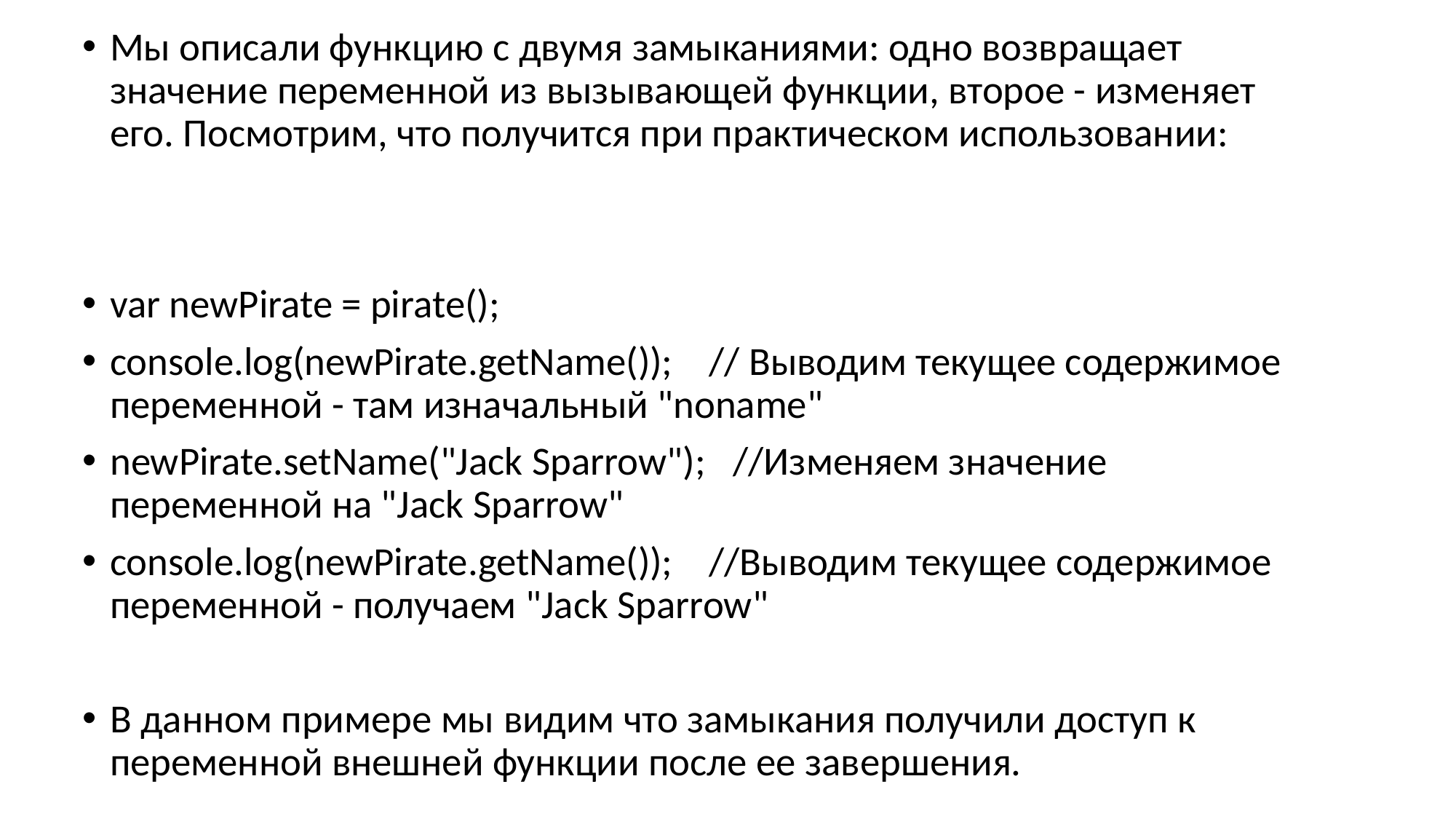

Мы описали функцию с двумя замыканиями: одно возвращает значение переменной из вызывающей функции, второе - изменяет его. Посмотрим, что получится при практическом использовании:

var newPirate = pirate();
console.log(newPirate.getName());    // Выводим текущее содержимое переменной - там изначальный "noname"
newPirate.setName("Jack Sparrow");   //Изменяем значение переменной на "Jack Sparrow"
console.log(newPirate.getName());    //Выводим текущее содержимое переменной - получаем "Jack Sparrow"

В данном примере мы видим что замыкания получили доступ к переменной внешней функции после ее завершения.